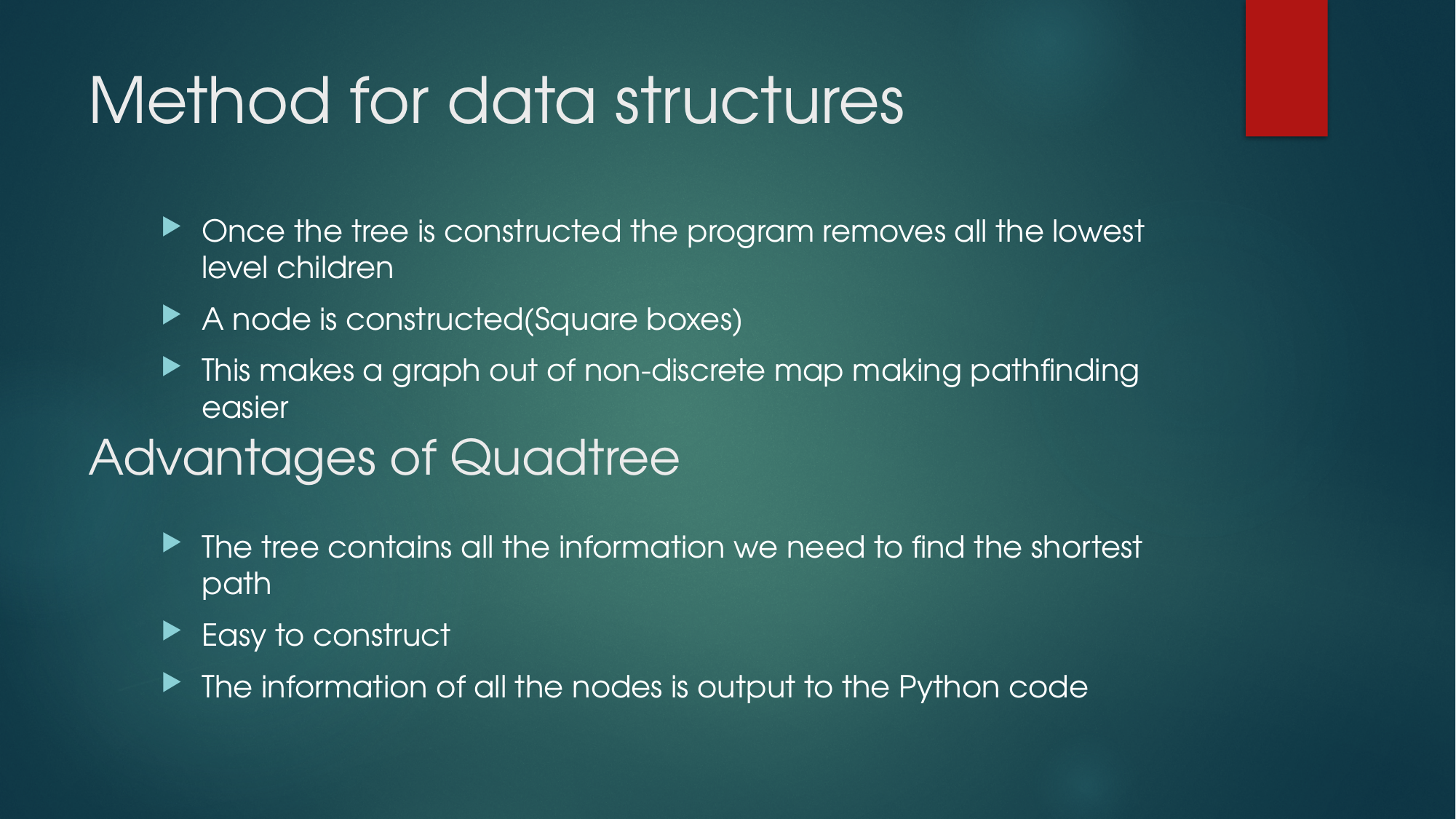

# Method for data structures
Once the tree is constructed the program removes all the lowest level children
A node is constructed(Square boxes)
This makes a graph out of non-discrete map making pathfinding easier
Advantages of Quadtree
The tree contains all the information we need to find the shortest path
Easy to construct
The information of all the nodes is output to the Python code